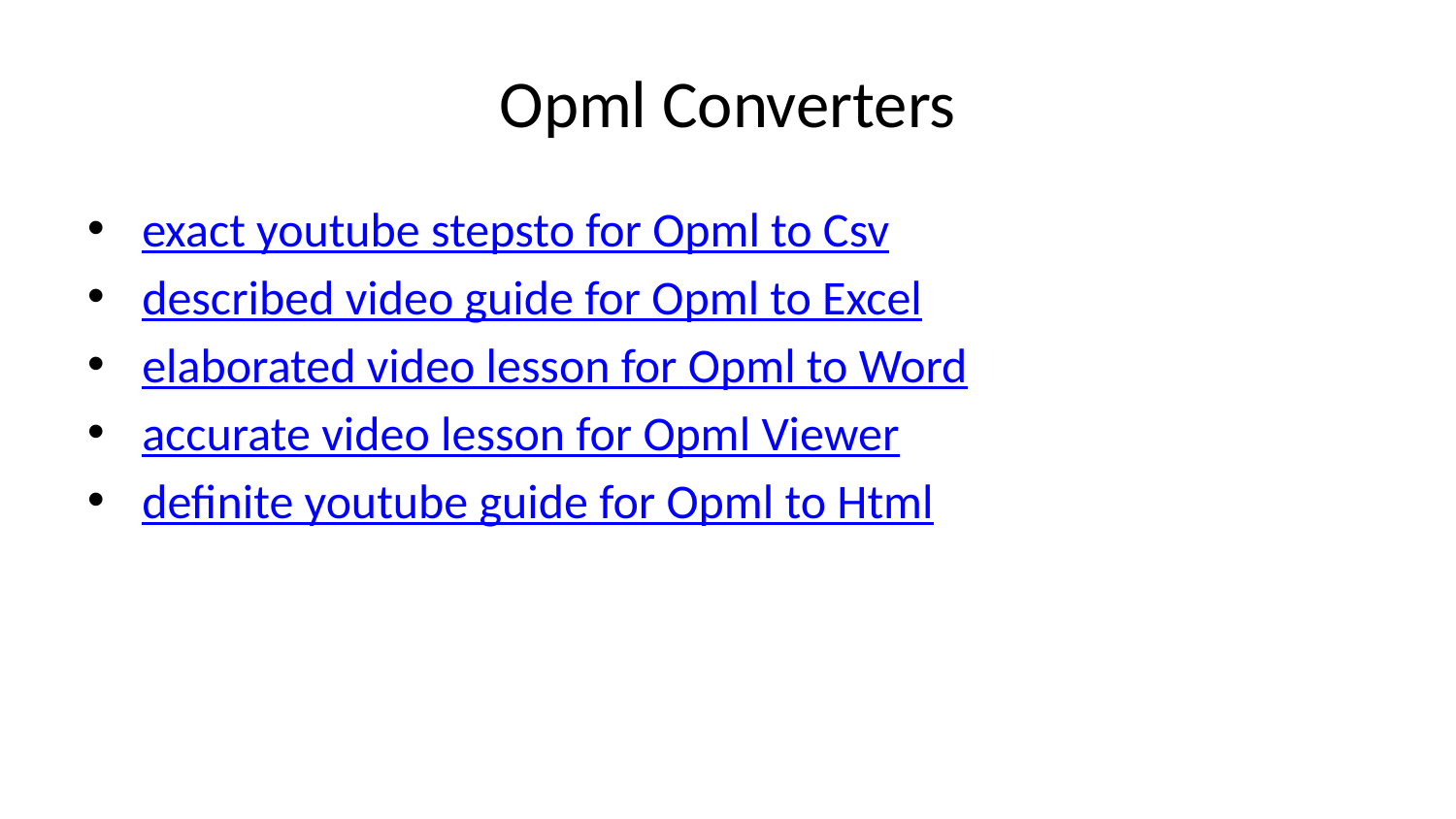

# Opml Converters
exact youtube stepsto for Opml to Csv
described video guide for Opml to Excel
elaborated video lesson for Opml to Word
accurate video lesson for Opml Viewer
definite youtube guide for Opml to Html